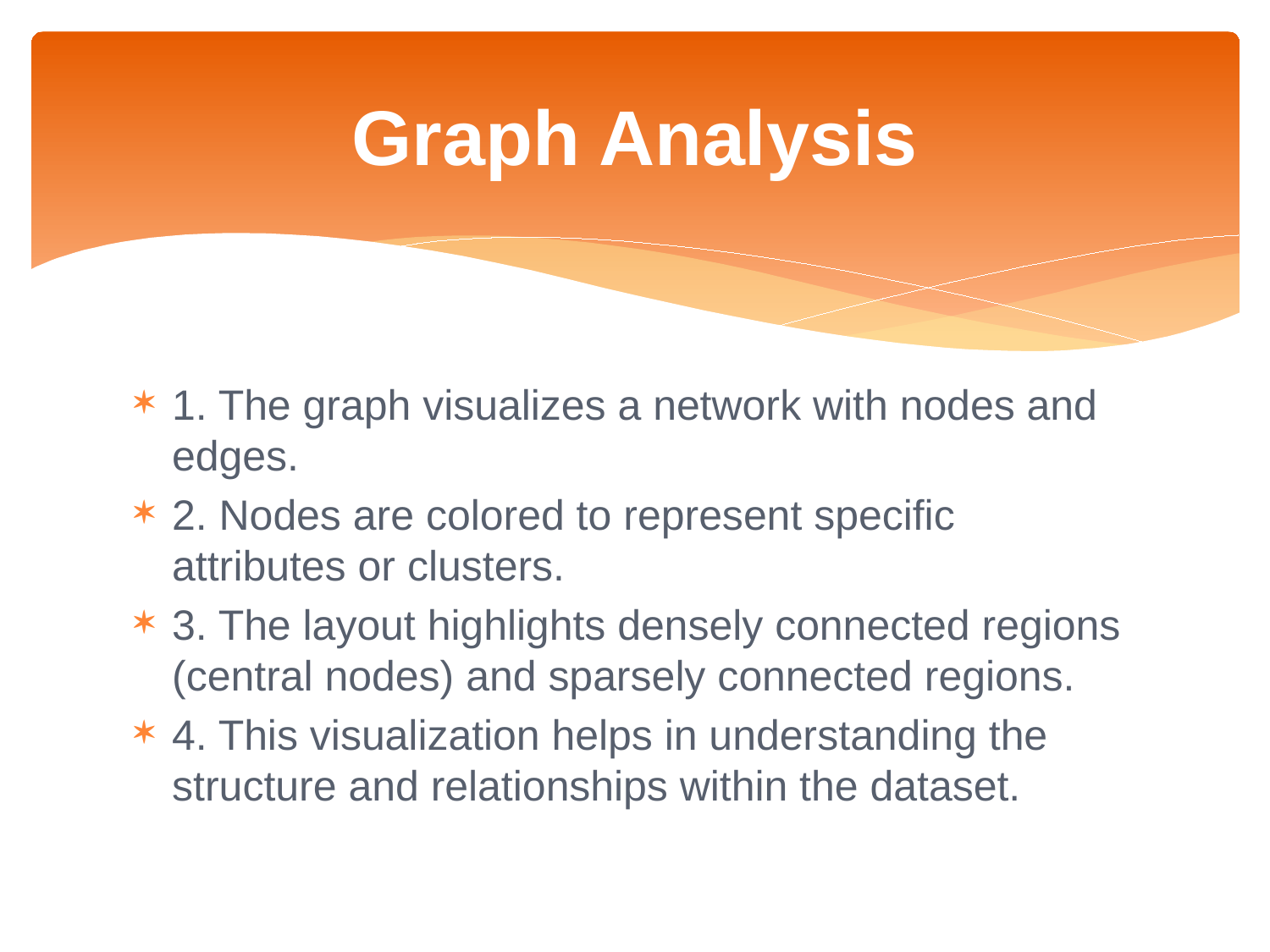

# Graph Analysis
1. The graph visualizes a network with nodes and edges.
2. Nodes are colored to represent specific attributes or clusters.
3. The layout highlights densely connected regions (central nodes) and sparsely connected regions.
4. This visualization helps in understanding the structure and relationships within the dataset.